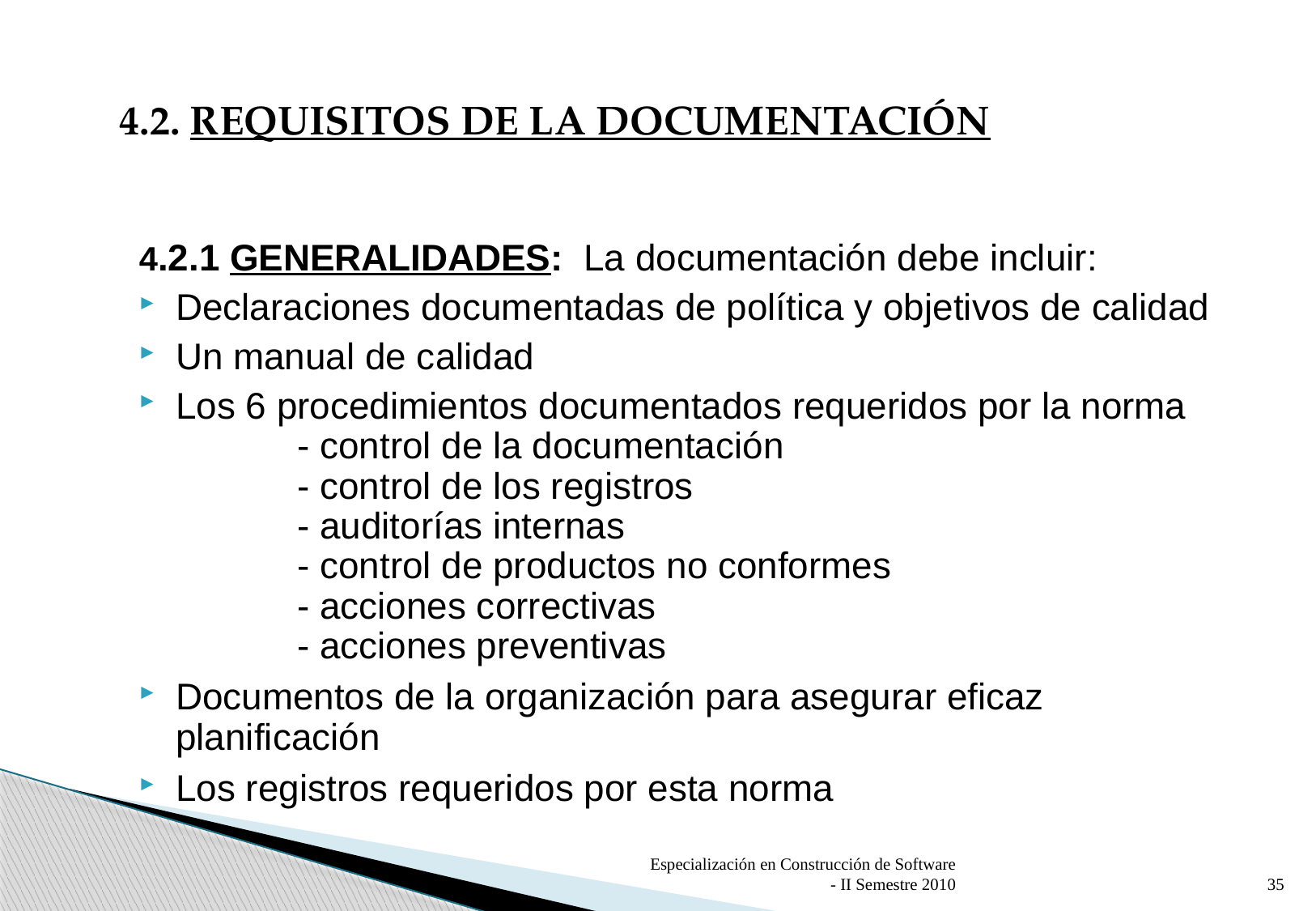

# 4.2. REQUISITOS DE LA DOCUMENTACIÓN
4.2.1 GENERALIDADES:  La documentación debe incluir:
Declaraciones documentadas de política y objetivos de calidad
Un manual de calidad
Los 6 procedimientos documentados requeridos por la norma
		- control de la documentación
		- control de los registros
		- auditorías internas
		- control de productos no conformes
		- acciones correctivas
		- acciones preventivas
Documentos de la organización para asegurar eficaz planificación
Los registros requeridos por esta norma
Especialización en Construcción de Software - II Semestre 2010
35